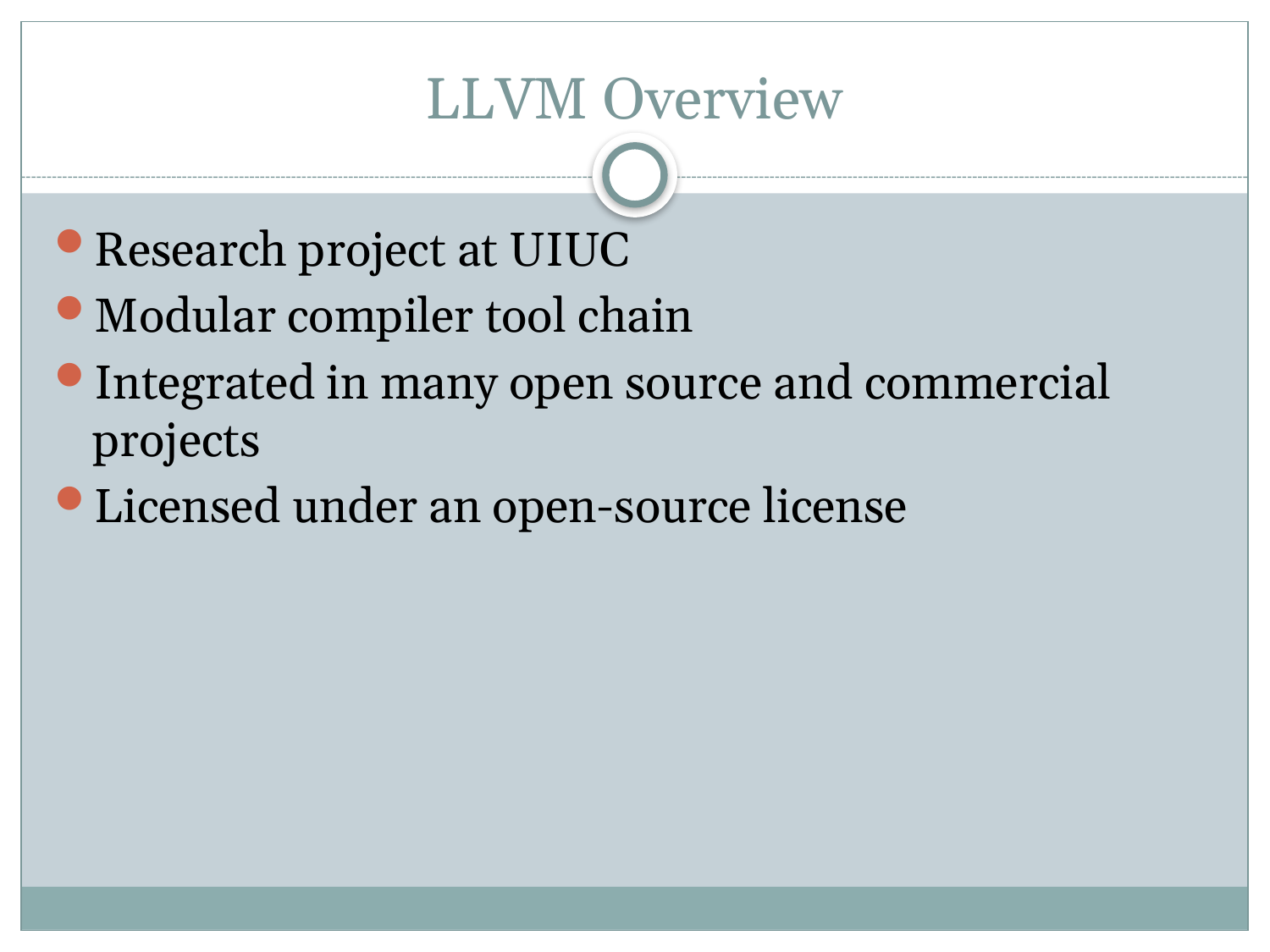

# LLVM Overview
Research project at UIUC
Modular compiler tool chain
Integrated in many open source and commercial projects
Licensed under an open-source license